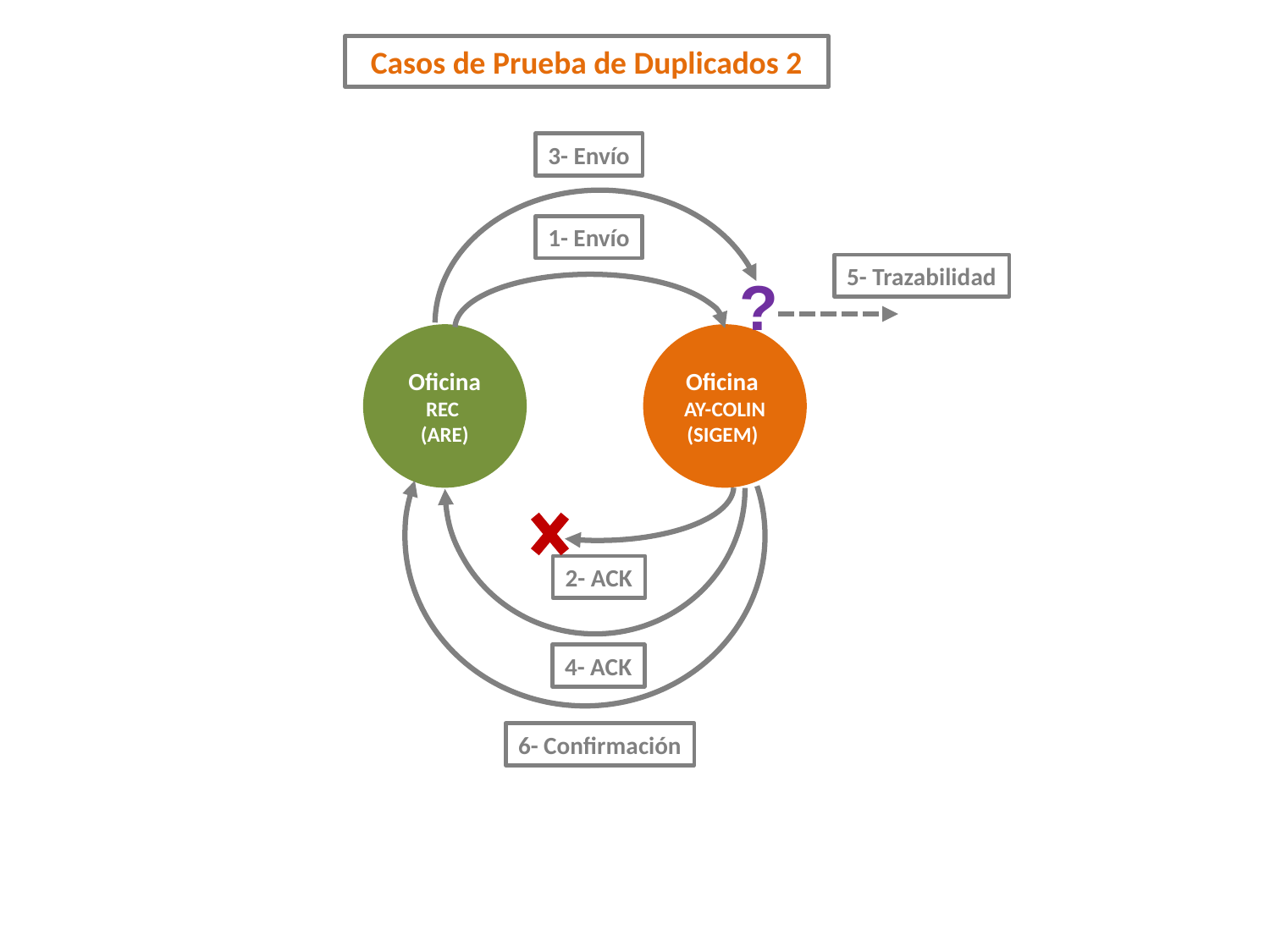

Casos de Prueba de Duplicados 2
3- Envío

1- Envío
5- Trazabilidad
?

Oficina REC
(ARE)
Oficina
AY-COLIN
(SIGEM)

2- ACK
4- ACK
6- Confirmación